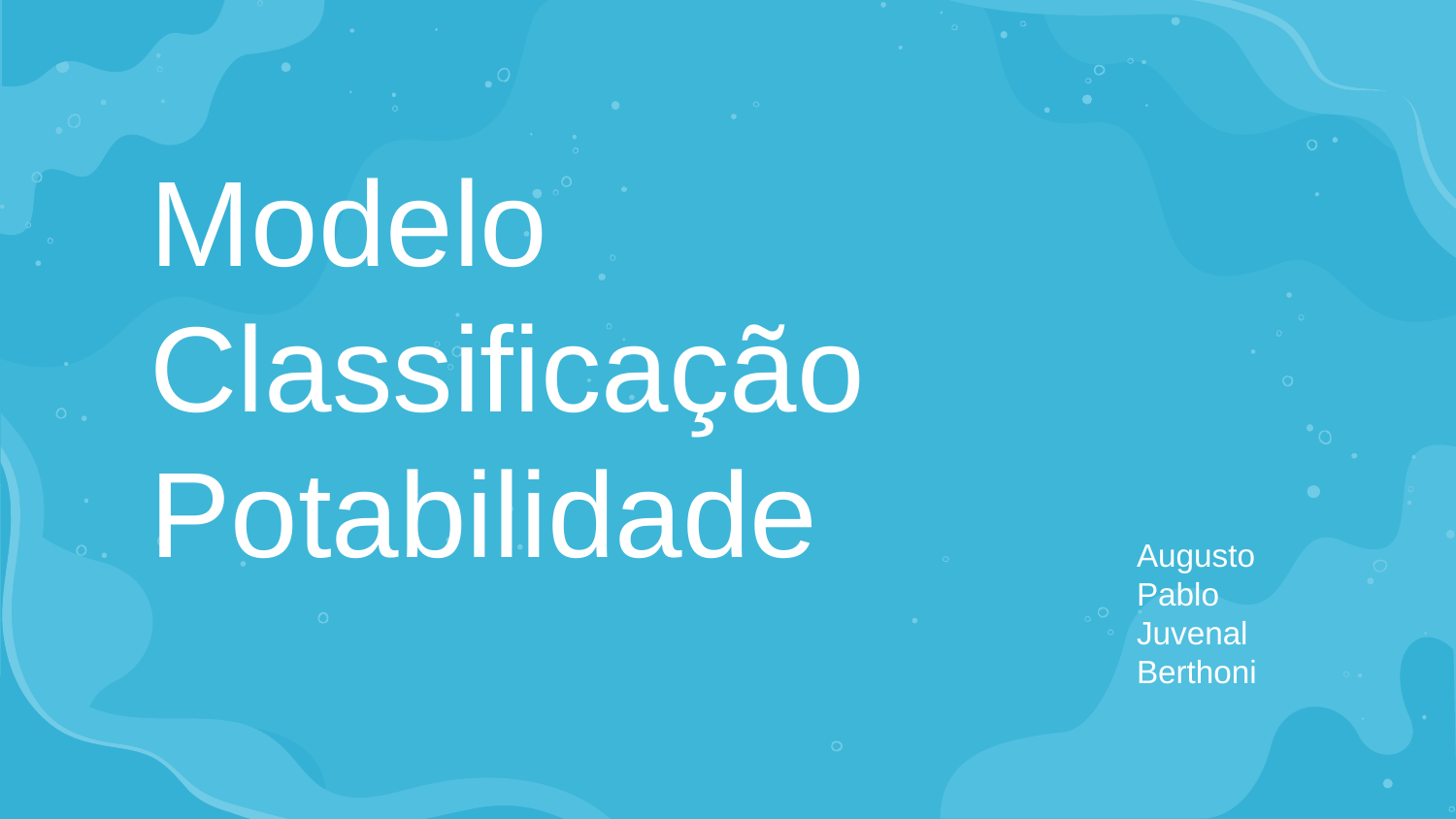

# Modelo Classificação
Potabilidade
Augusto
Pablo
Juvenal
Berthoni